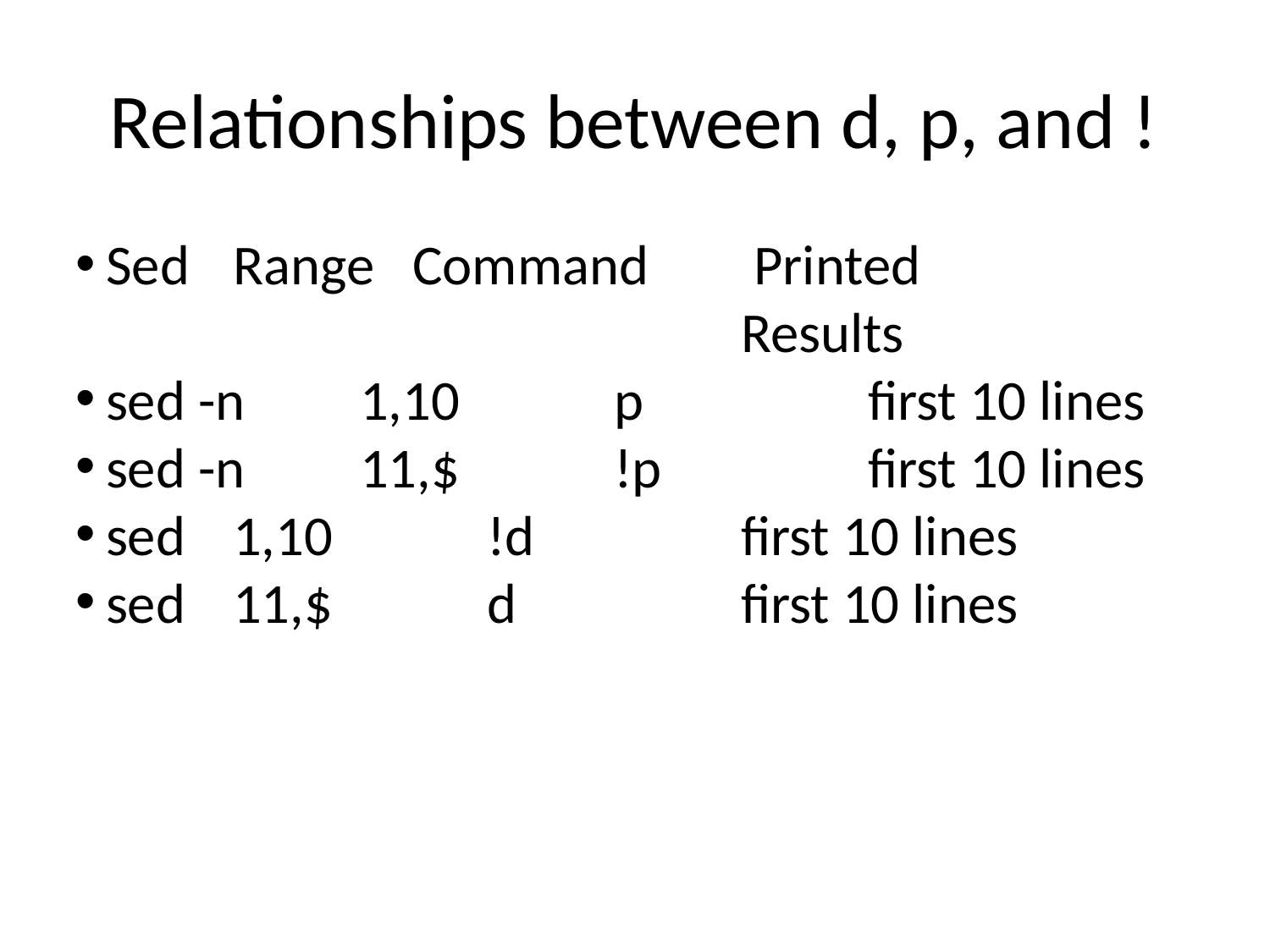

Relationships between d, p, and !
Sed 	Range   Command 	 Printed 							Results
sed -n 	1,10 		p 		first 10 lines
sed -n 	11,$ 		!p 		first 10 lines
sed 	1,10 		!d 		first 10 lines
sed 	11,$ 		d 		first 10 lines